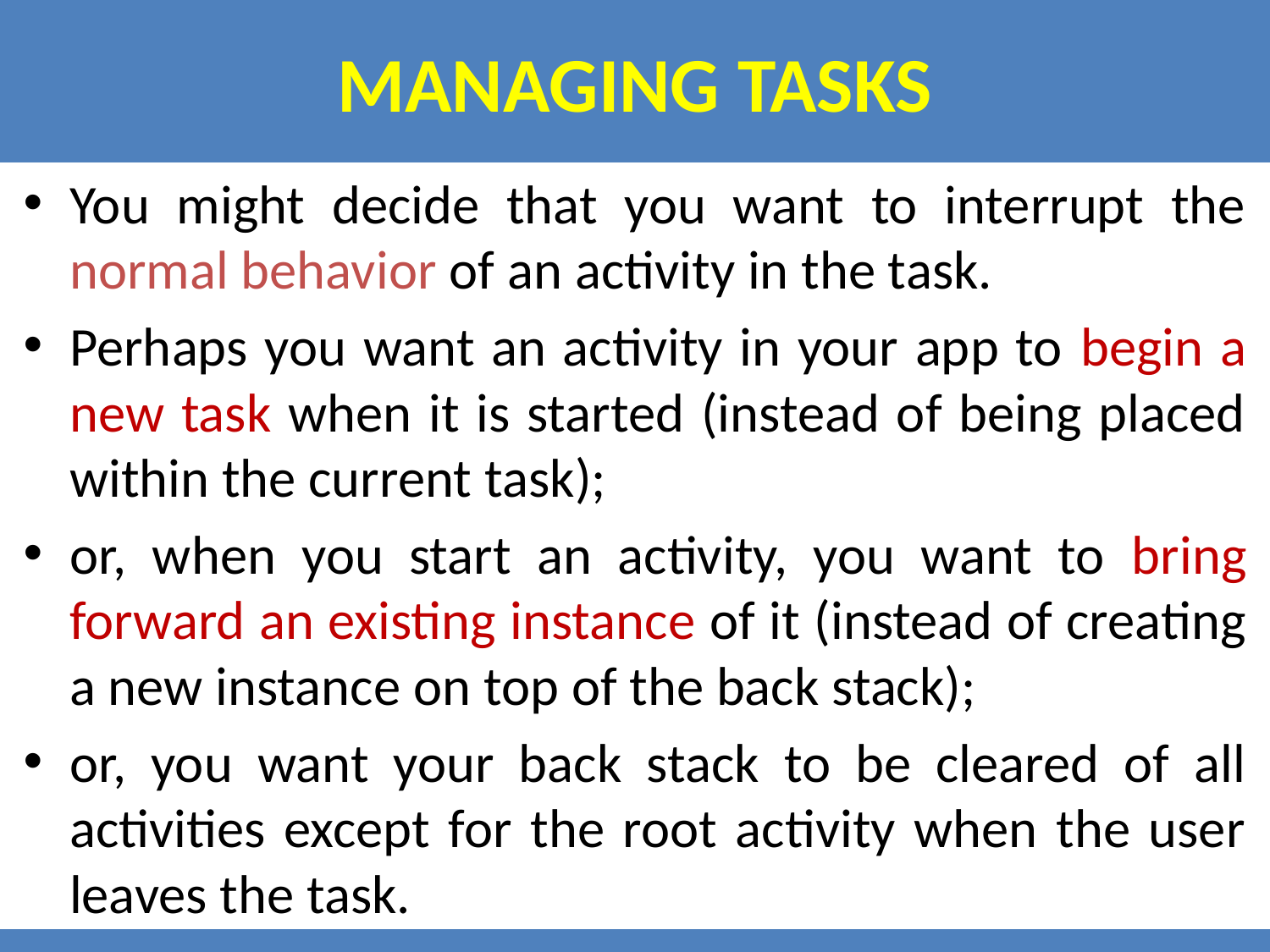

# Managing Tasks
You might decide that you want to interrupt the normal behavior of an activity in the task.
Perhaps you want an activity in your app to begin a new task when it is started (instead of being placed within the current task);
or, when you start an activity, you want to bring forward an existing instance of it (instead of creating a new instance on top of the back stack);
or, you want your back stack to be cleared of all activities except for the root activity when the user leaves the task.